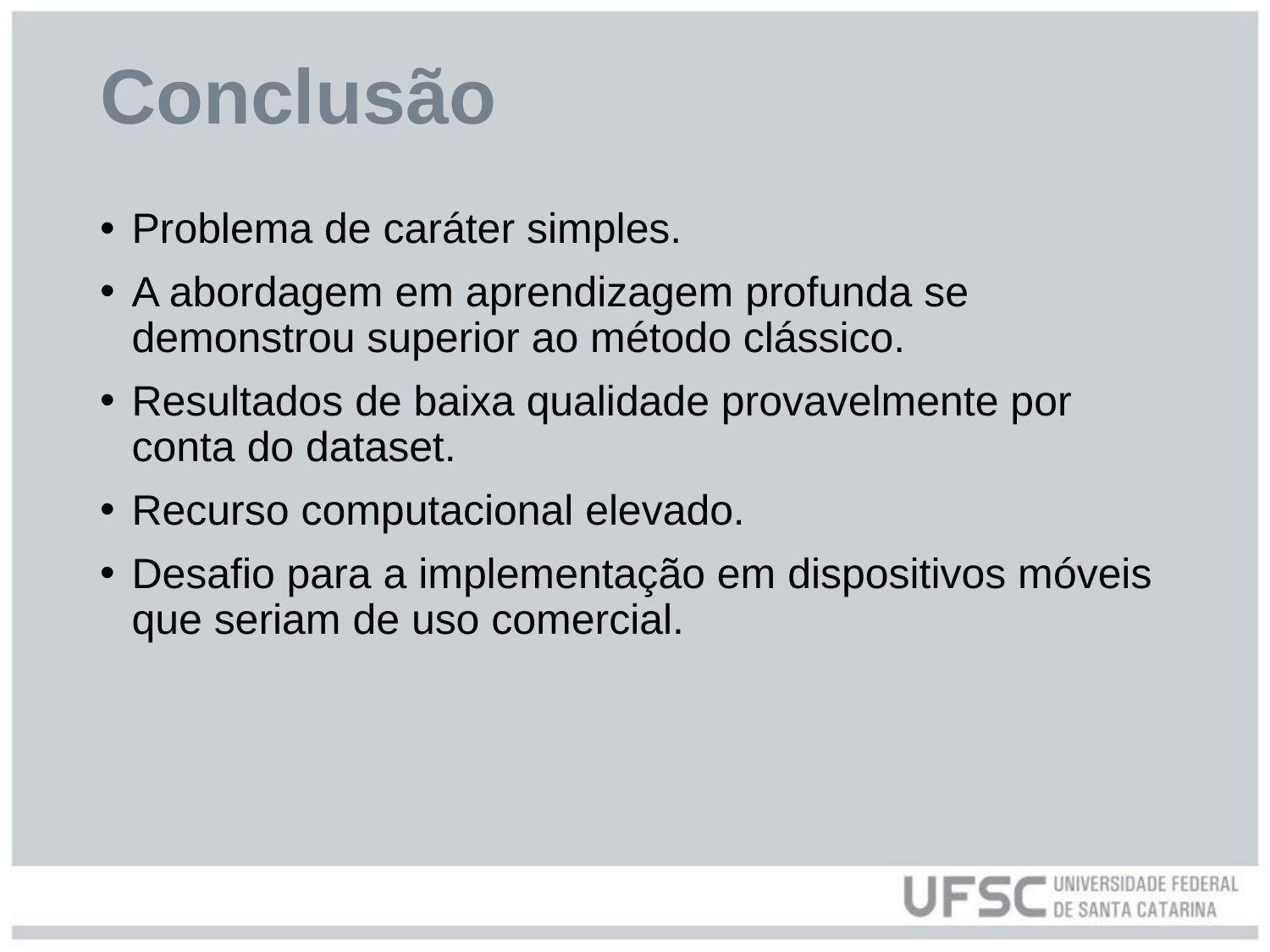

# Conclusão
Problema de caráter simples.
A abordagem em aprendizagem profunda se demonstrou superior ao método clássico.
Resultados de baixa qualidade provavelmente por conta do dataset.
Recurso computacional elevado.
Desafio para a implementação em dispositivos móveis que seriam de uso comercial.